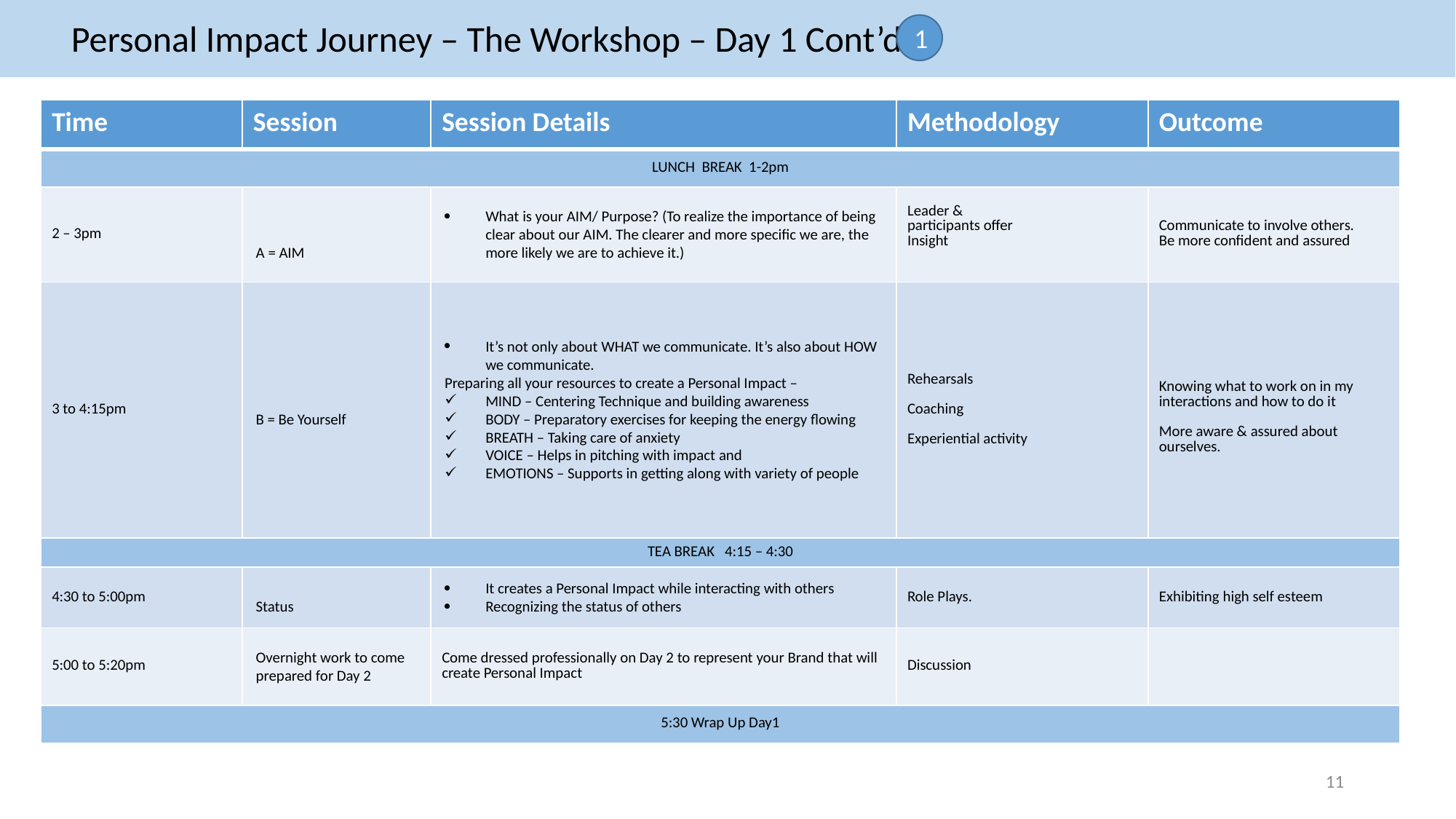

Personal Impact Journey – The Workshop – Day 1 Cont’d

1
| Time | Session | Session Details | Methodology | Outcome |
| --- | --- | --- | --- | --- |
| LUNCH BREAK 1-2pm |  |  |  |  |
| 2 – 3pm | A = AIM | What is your AIM/ Purpose? (To realize the importance of being clear about our AIM. The clearer and more specific we are, the more likely we are to achieve it.) | Leader & participants offer Insight | Communicate to involve others. Be more confident and assured |
| 3 to 4:15pm | B = Be Yourself | It’s not only about WHAT we communicate. It’s also about HOW we communicate. Preparing all your resources to create a Personal Impact – MIND – Centering Technique and building awareness BODY – Preparatory exercises for keeping the energy flowing BREATH – Taking care of anxiety VOICE – Helps in pitching with impact and EMOTIONS – Supports in getting along with variety of people | Rehearsals Coaching Experiential activity | Knowing what to work on in my interactions and how to do it More aware & assured about ourselves. |
| TEA BREAK 4:15 – 4:30 |  |  |  |  |
| 4:30 to 5:00pm | Status | It creates a Personal Impact while interacting with others Recognizing the status of others | Role Plays. | Exhibiting high self esteem |
| 5:00 to 5:20pm | Overnight work to come prepared for Day 2 | Come dressed professionally on Day 2 to represent your Brand that will create Personal Impact | Discussion |  |
| 5:30 Wrap Up Day1 |  |  |  |  |
11